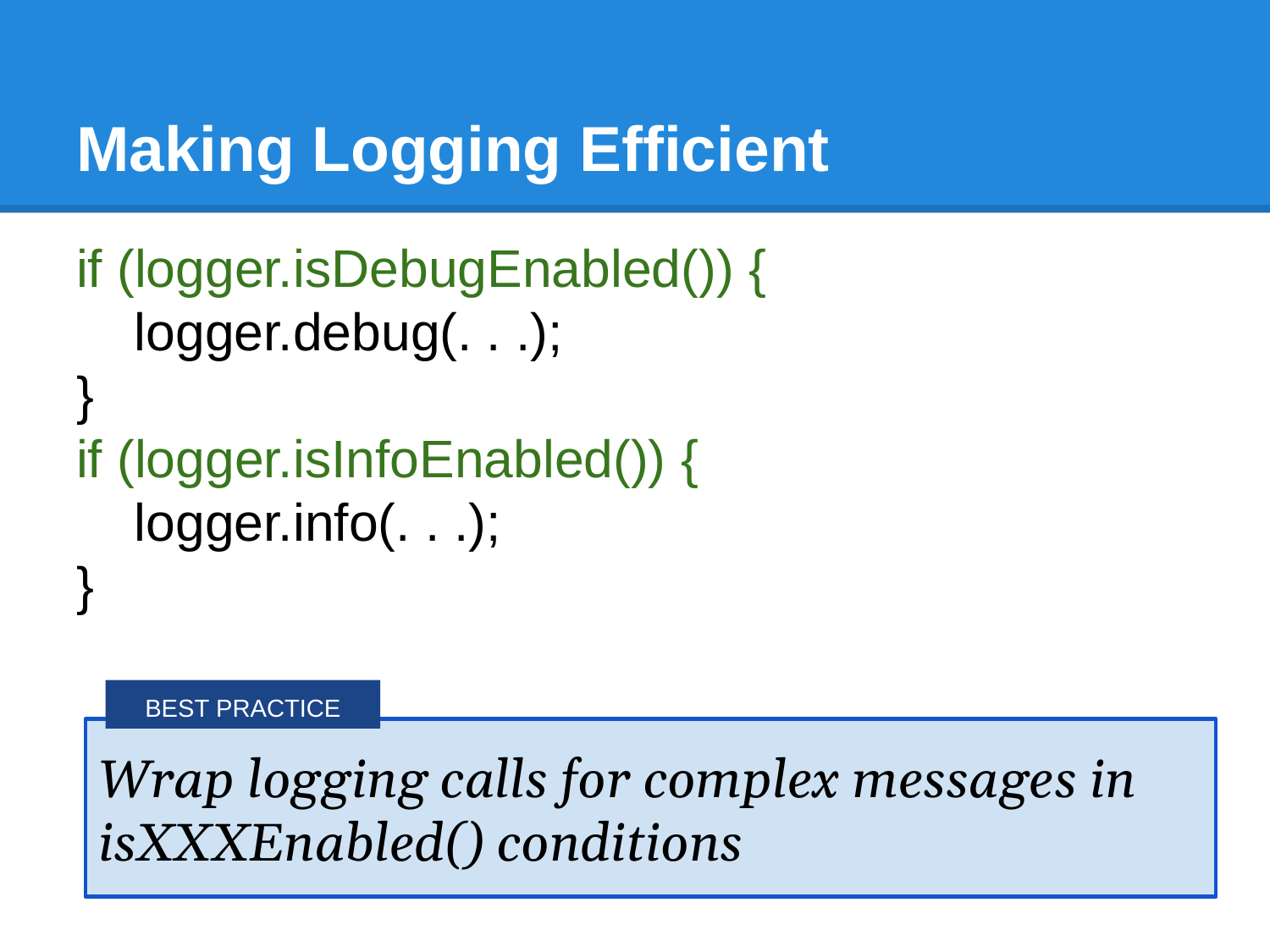

# Making Logging Efficient
if (logger.isDebugEnabled()) {
    logger.debug(. . .);
}
if (logger.isInfoEnabled()) {
    logger.info(. . .);
}
BEST PRACTICE
Wrap logging calls for complex messages in isXXXEnabled() conditions